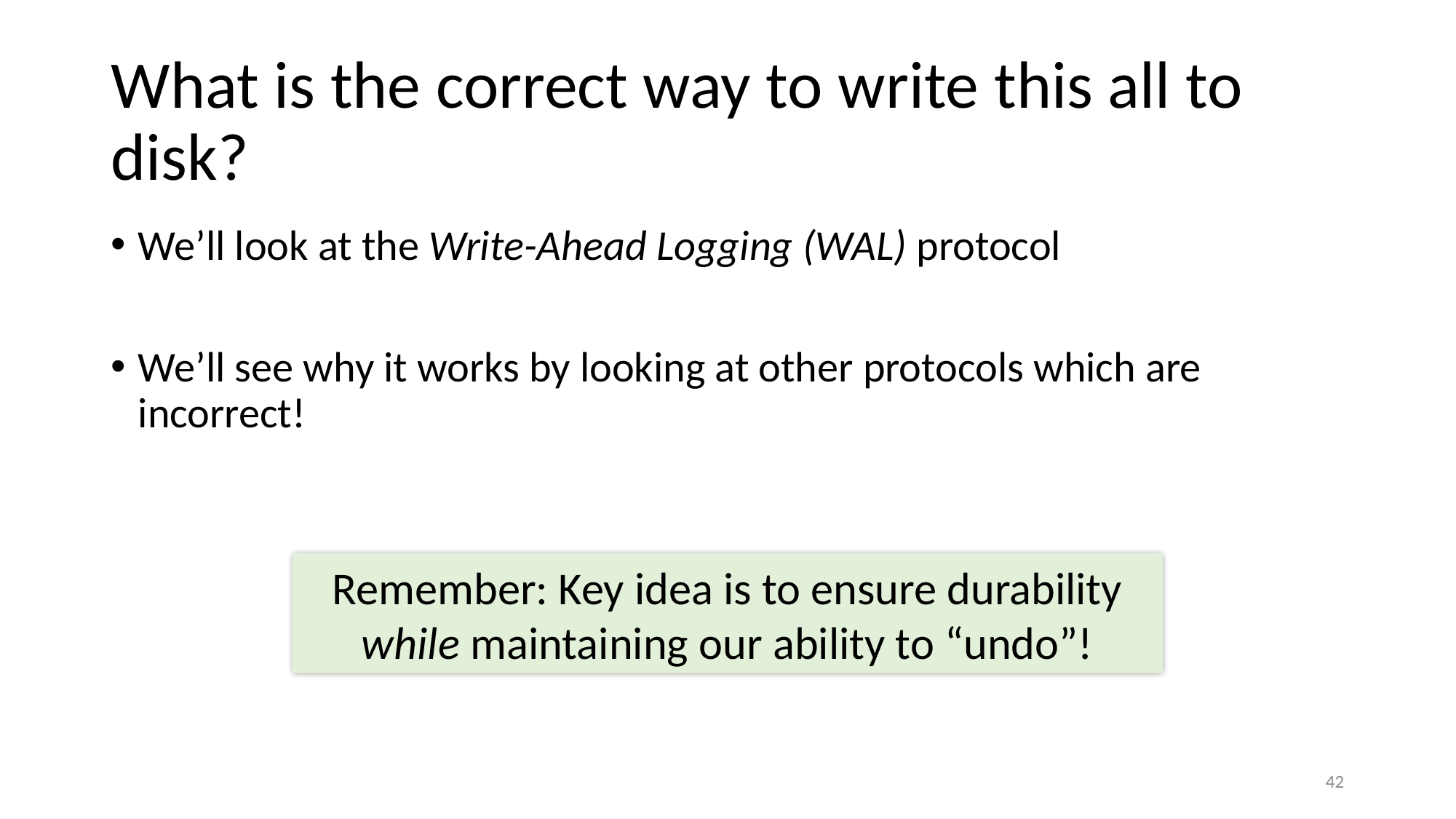

# What is the correct way to write this all to disk?
We’ll look at the Write-Ahead Logging (WAL) protocol

We’ll see why it works by looking at other protocols which are incorrect!
Remember: Key idea is to ensure durability while maintaining our ability to “undo”!
42